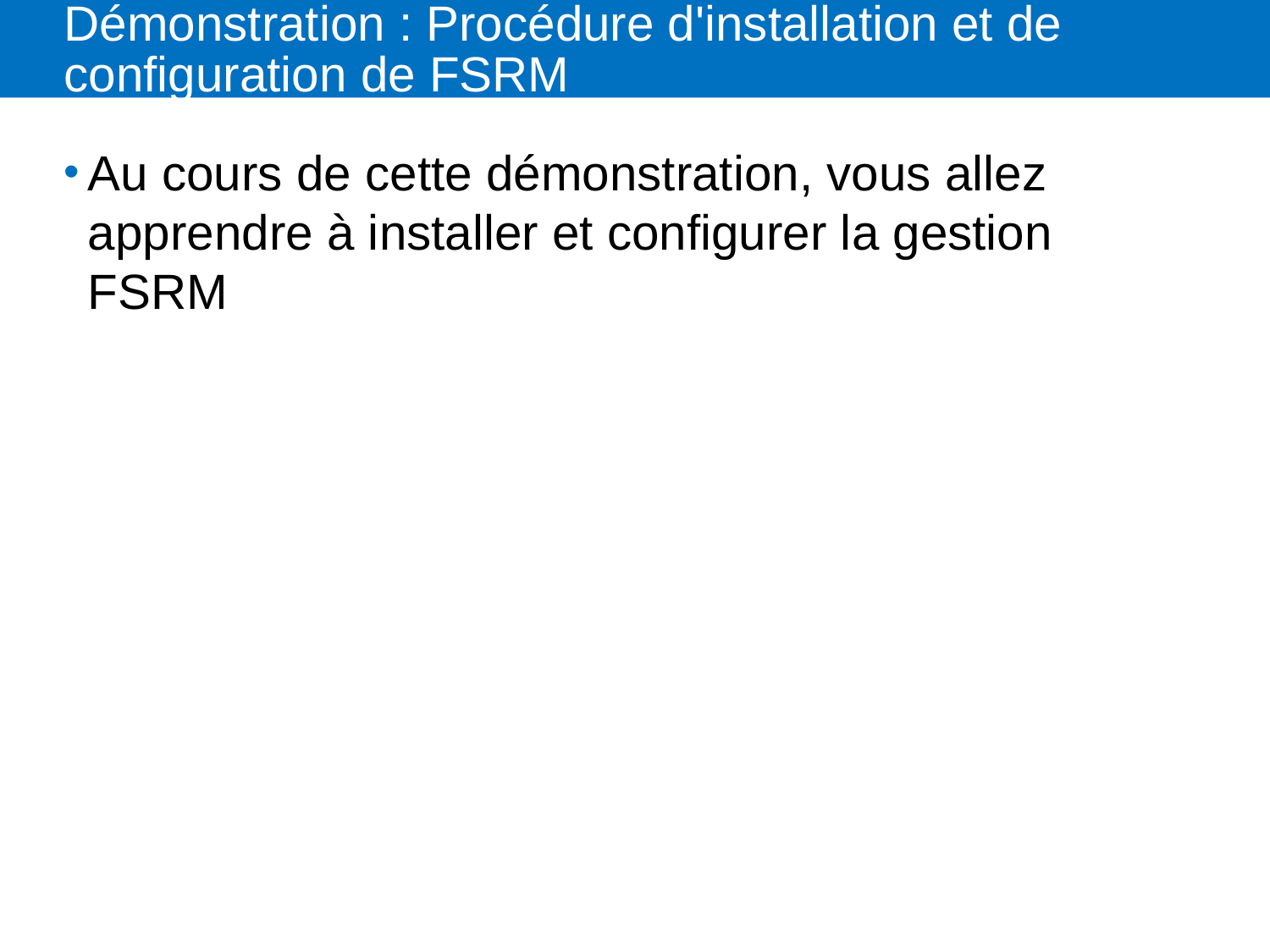

# Démonstration : Procédure d'installation et de configuration de FSRM
Au cours de cette démonstration, vous allez apprendre à installer et configurer la gestion FSRM